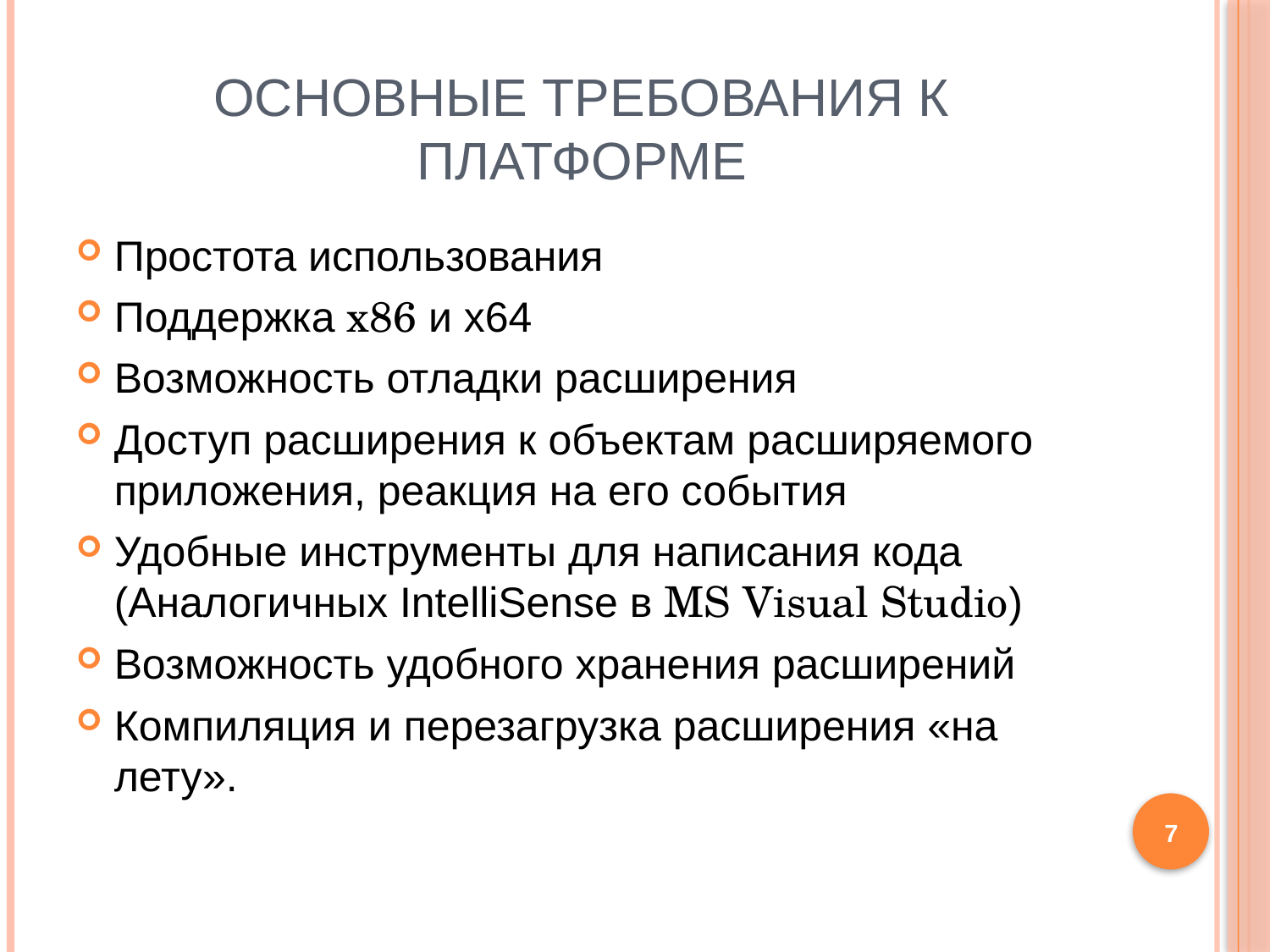

# Основные требования к платформе
Простота использования
Поддержка x86 и x64
Возможность отладки расширения
Доступ расширения к объектам расширяемого приложения, реакция на его события
Удобные инструменты для написания кода (Аналогичных IntelliSense в MS Visual Studio)
Возможность удобного хранения расширений
Компиляция и перезагрузка расширения «на лету».

7